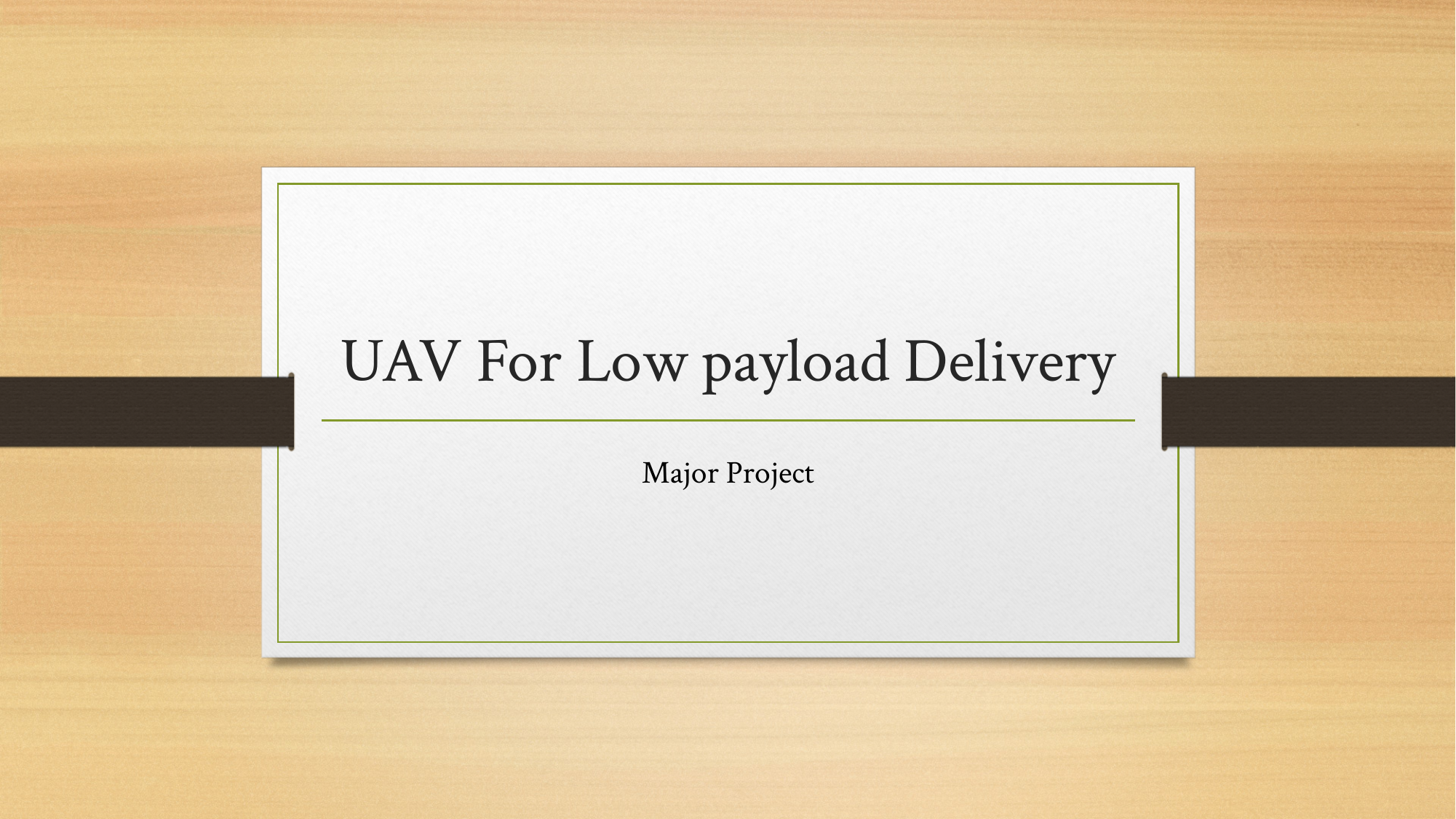

UAV For Low payload Delivery
Major Project